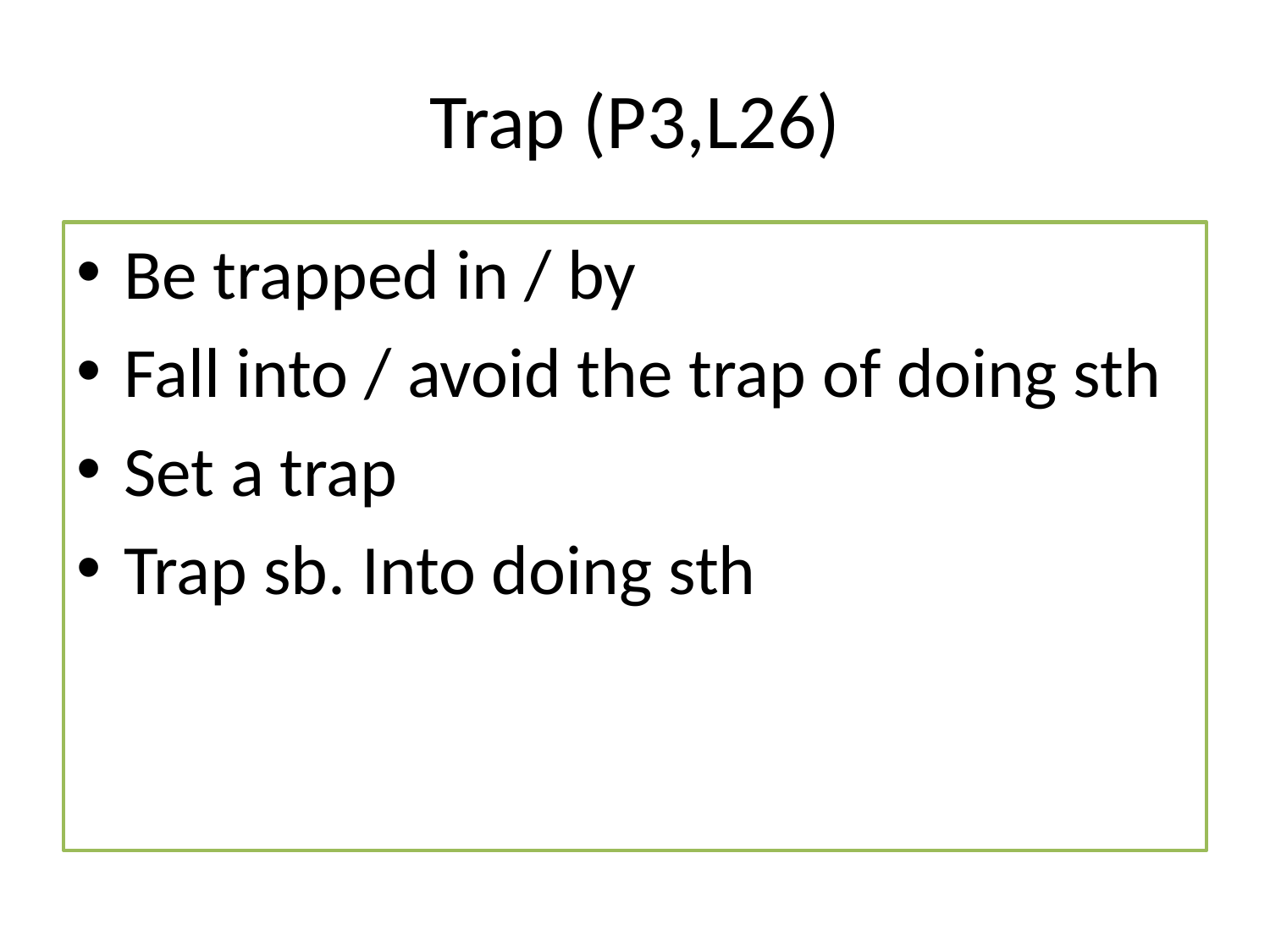

# Trap (P3,L26)
Be trapped in / by
Fall into / avoid the trap of doing sth
Set a trap
Trap sb. Into doing sth